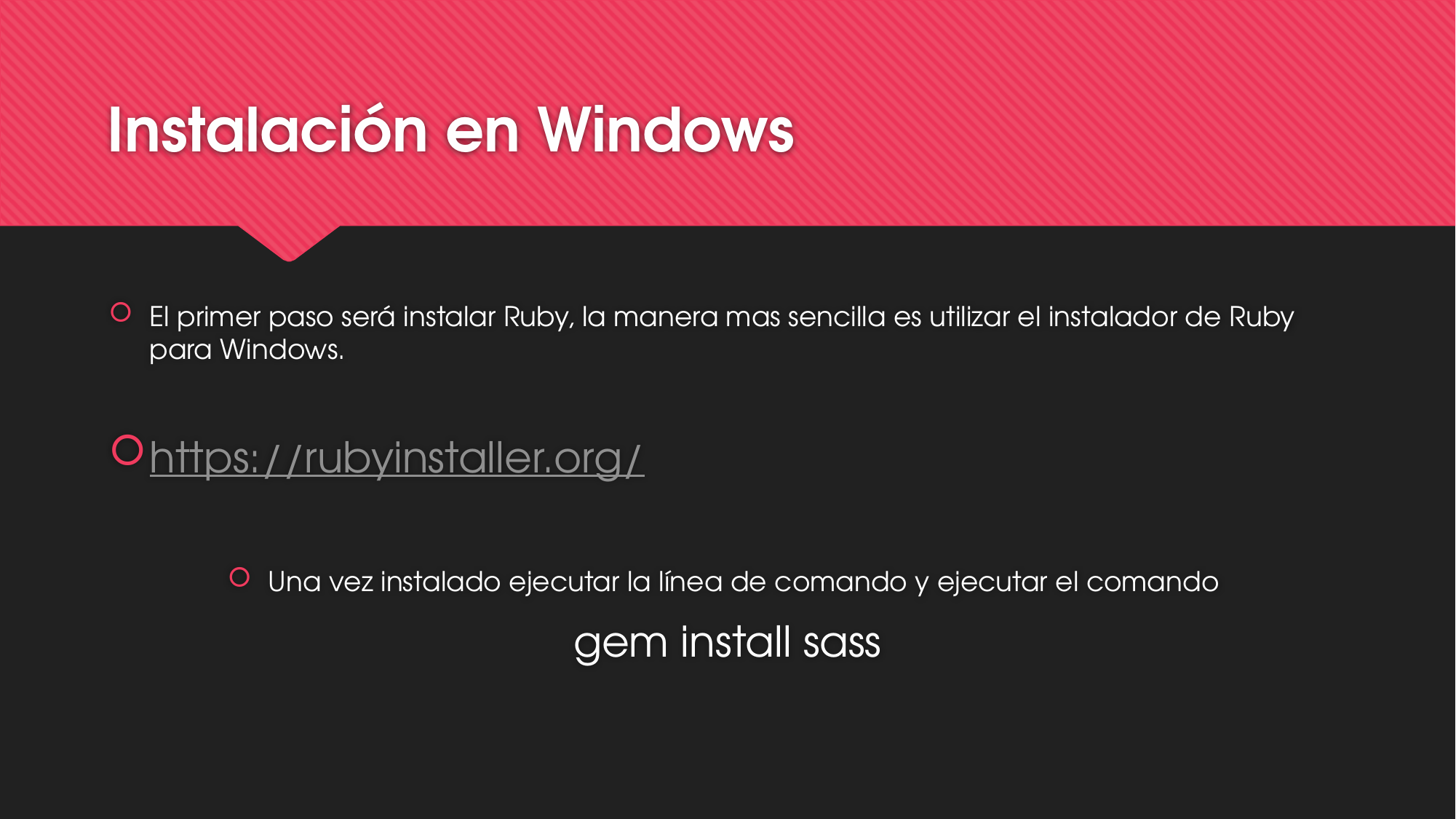

# Instalación en Windows
El primer paso será instalar Ruby, la manera mas sencilla es utilizar el instalador de Ruby para Windows.

https://rubyinstaller.org/

Una vez instalado ejecutar la línea de comando y ejecutar el comando
gem install sass